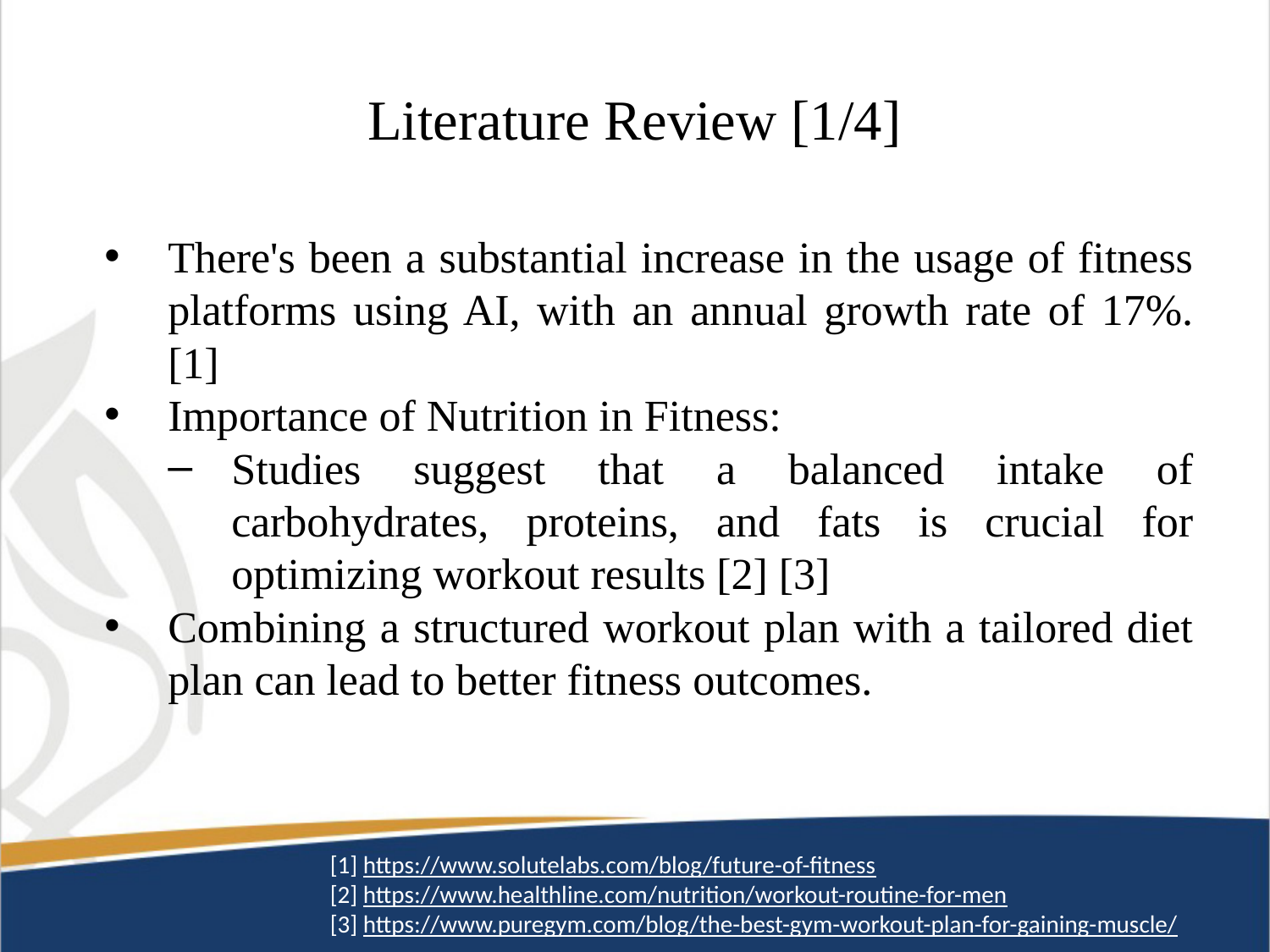

# Literature Review [1/4]
There's been a substantial increase in the usage of fitness platforms using AI, with an annual growth rate of 17%. [1]
Importance of Nutrition in Fitness:
Studies suggest that a balanced intake of carbohydrates, proteins, and fats is crucial for optimizing workout results [2] [3]
Combining a structured workout plan with a tailored diet plan can lead to better fitness outcomes.
[1] https://www.solutelabs.com/blog/future-of-fitness
[2] https://www.healthline.com/nutrition/workout-routine-for-men
[3] https://www.puregym.com/blog/the-best-gym-workout-plan-for-gaining-muscle/